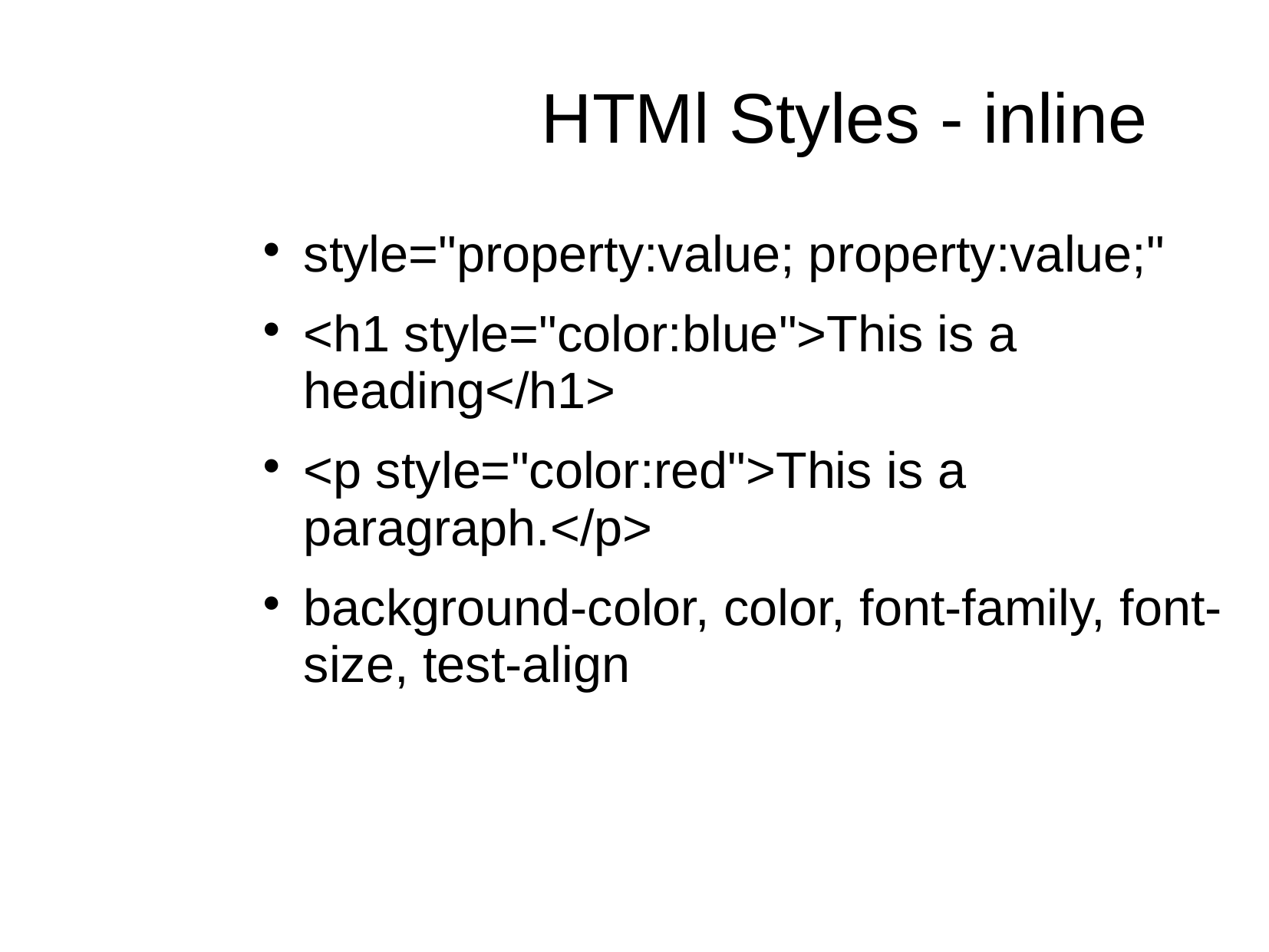

# HTMl Styles - inline
style="property:value; property:value;"
<h1 style="color:blue">This is a heading</h1>
<p style="color:red">This is a paragraph.</p>
background-color, color, font-family, font-size, test-align